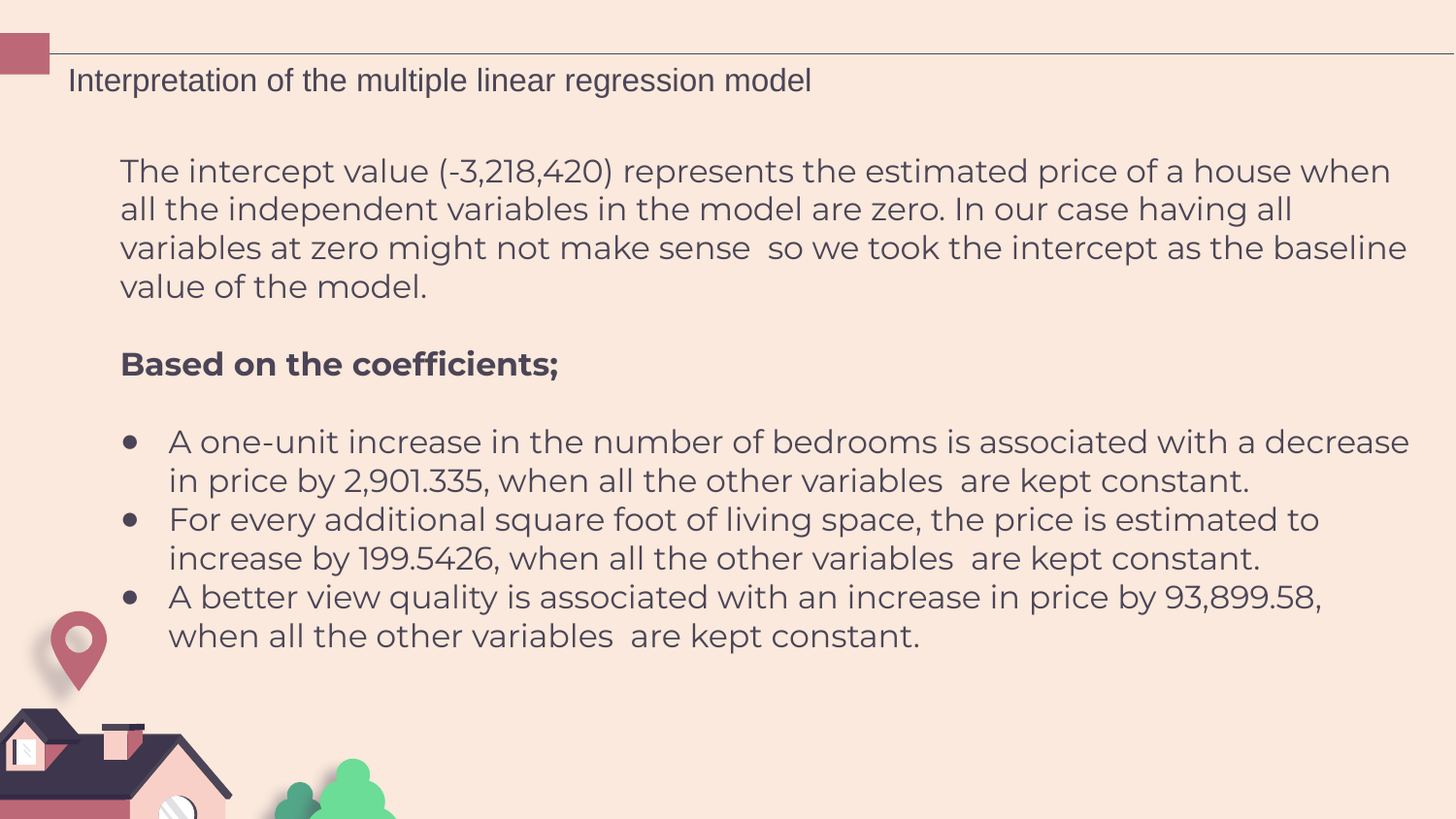

# Interpretation of the multiple linear regression model
The intercept value (-3,218,420) represents the estimated price of a house when all the independent variables in the model are zero. In our case having all variables at zero might not make sense  so we took the intercept as the baseline value of the model.

Based on the coefficients;

A one-unit increase in the number of bedrooms is associated with a decrease in price by 2,901.335, when all the other variables  are kept constant.
For every additional square foot of living space, the price is estimated to increase by 199.5426, when all the other variables  are kept constant.
A better view quality is associated with an increase in price by 93,899.58, when all the other variables  are kept constant.